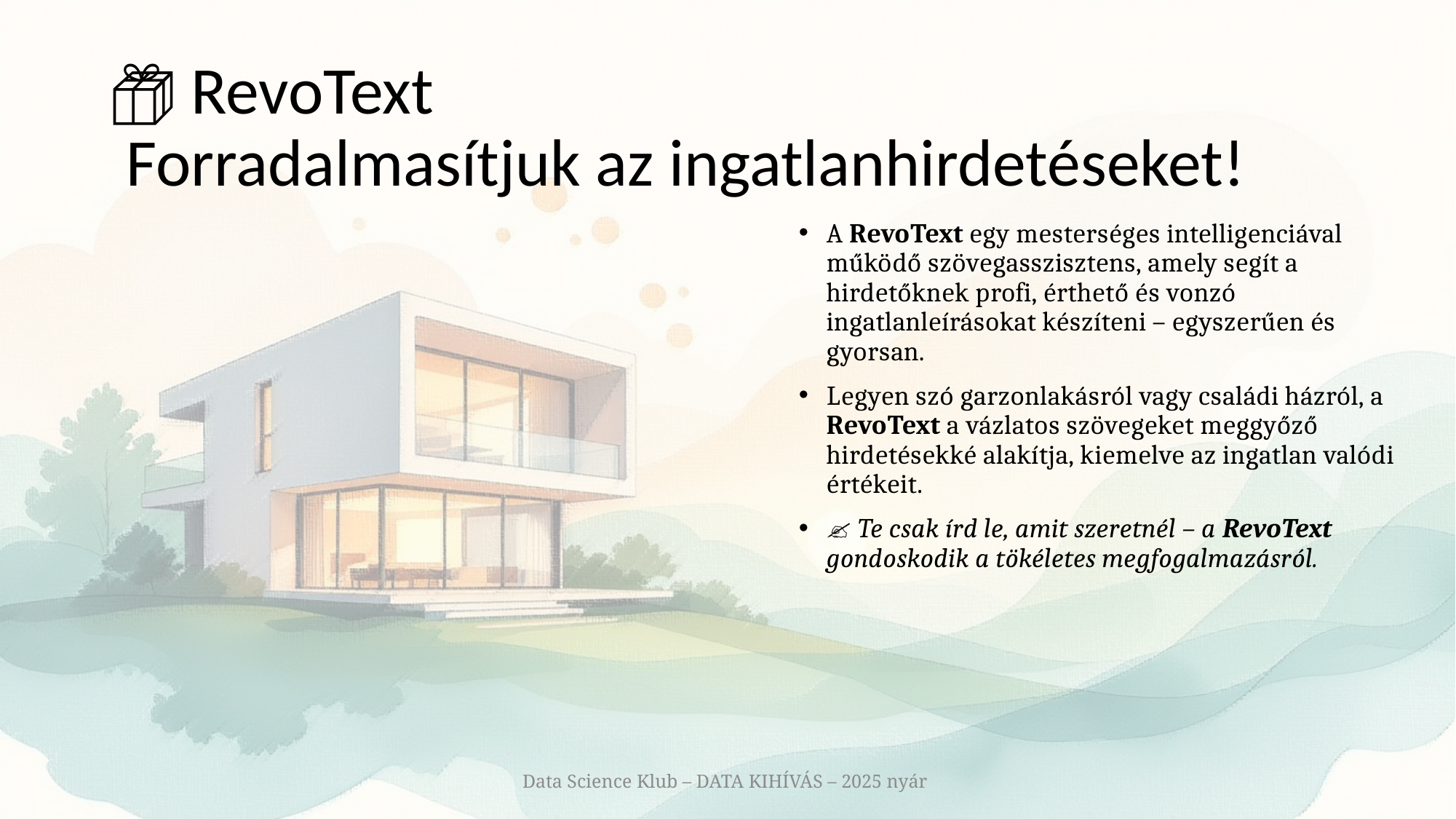

# 📦 RevoText Forradalmasítjuk az ingatlanhirdetéseket!
A RevoText egy mesterséges intelligenciával működő szövegasszisztens, amely segít a hirdetőknek profi, érthető és vonzó ingatlanleírásokat készíteni – egyszerűen és gyorsan.
Legyen szó garzonlakásról vagy családi házról, a RevoText a vázlatos szövegeket meggyőző hirdetésekké alakítja, kiemelve az ingatlan valódi értékeit.
✍️ Te csak írd le, amit szeretnél – a RevoText gondoskodik a tökéletes megfogalmazásról.

Data Science Klub – DATA KIHÍVÁS – 2025 nyár